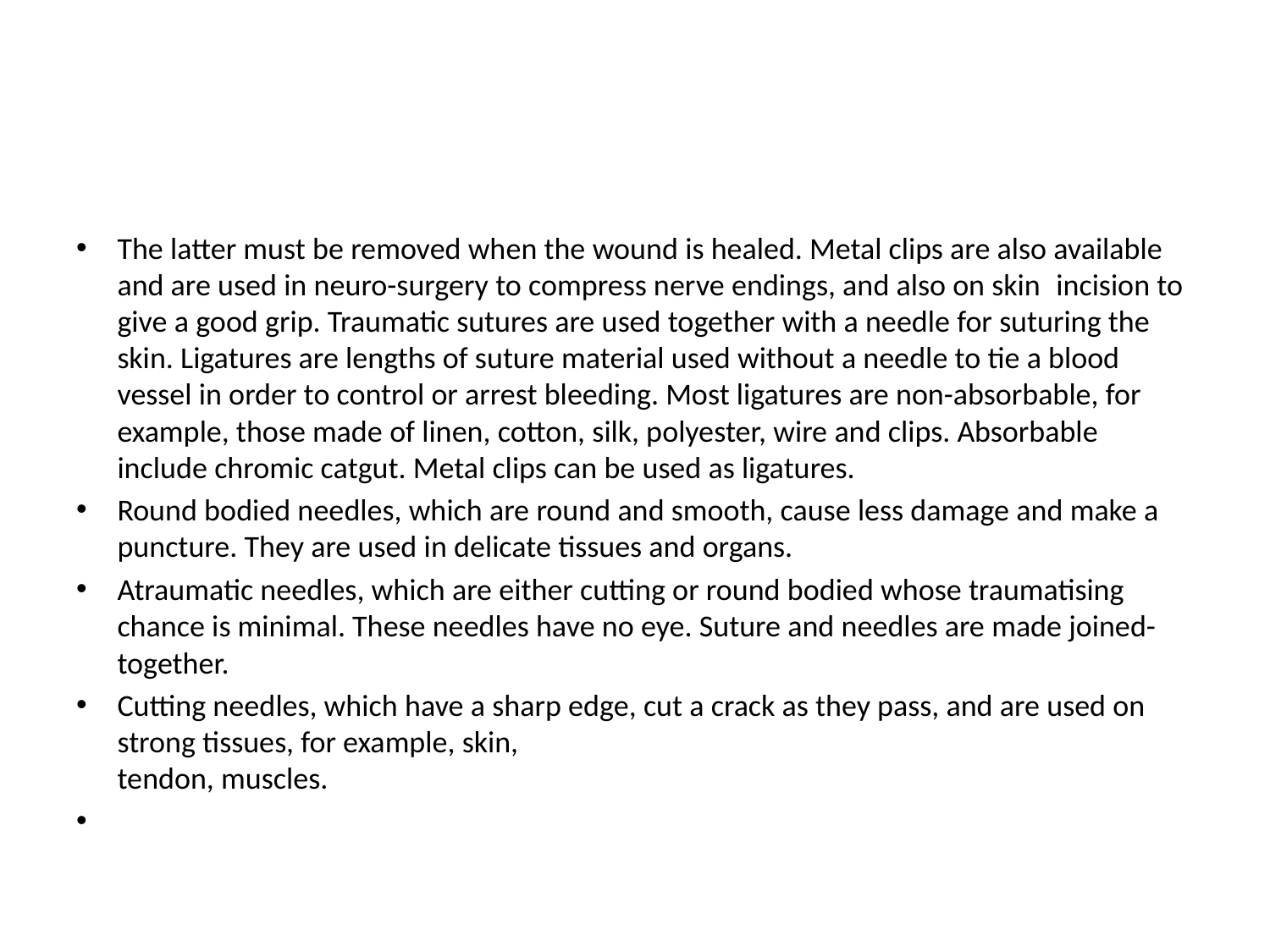

#
The latter must be removed when the wound is healed. Metal clips are also available and are used in neuro-surgery to compress nerve endings, and also on skin  incision to give a good grip. Traumatic sutures are used together with a needle for suturing the skin. Ligatures are lengths of suture material used without a needle to tie a blood vessel in order to control or arrest bleeding. Most ligatures are non-absorbable, for example, those made of linen, cotton, silk, polyester, wire and clips. Absorbable include chromic catgut. Metal clips can be used as ligatures.
Round bodied needles, which are round and smooth, cause less damage and make a puncture. They are used in delicate tissues and organs.
Atraumatic needles, which are either cutting or round bodied whose traumatising chance is minimal. These needles have no eye. Suture and needles are made joined-together.
Cutting needles, which have a sharp edge, cut a crack as they pass, and are used on strong tissues, for example, skin,
tendon, muscles.